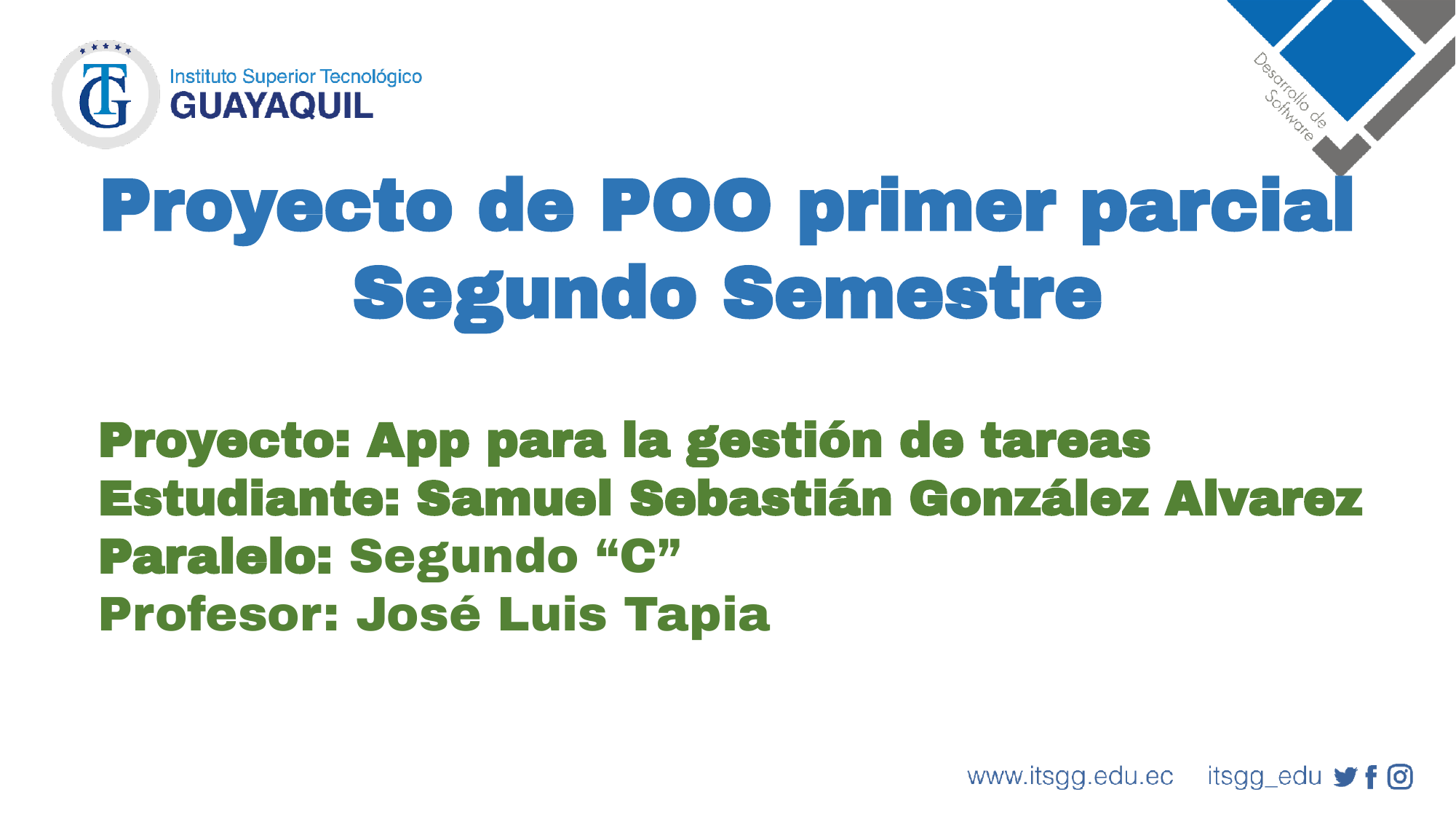

Proyecto de POO primer parcial
Segundo Semestre
Proyecto: App para la gestión de tareas
Estudiante: Samuel Sebastián González Alvarez
Paralelo: Segundo “C”
Profesor: José Luis Tapia